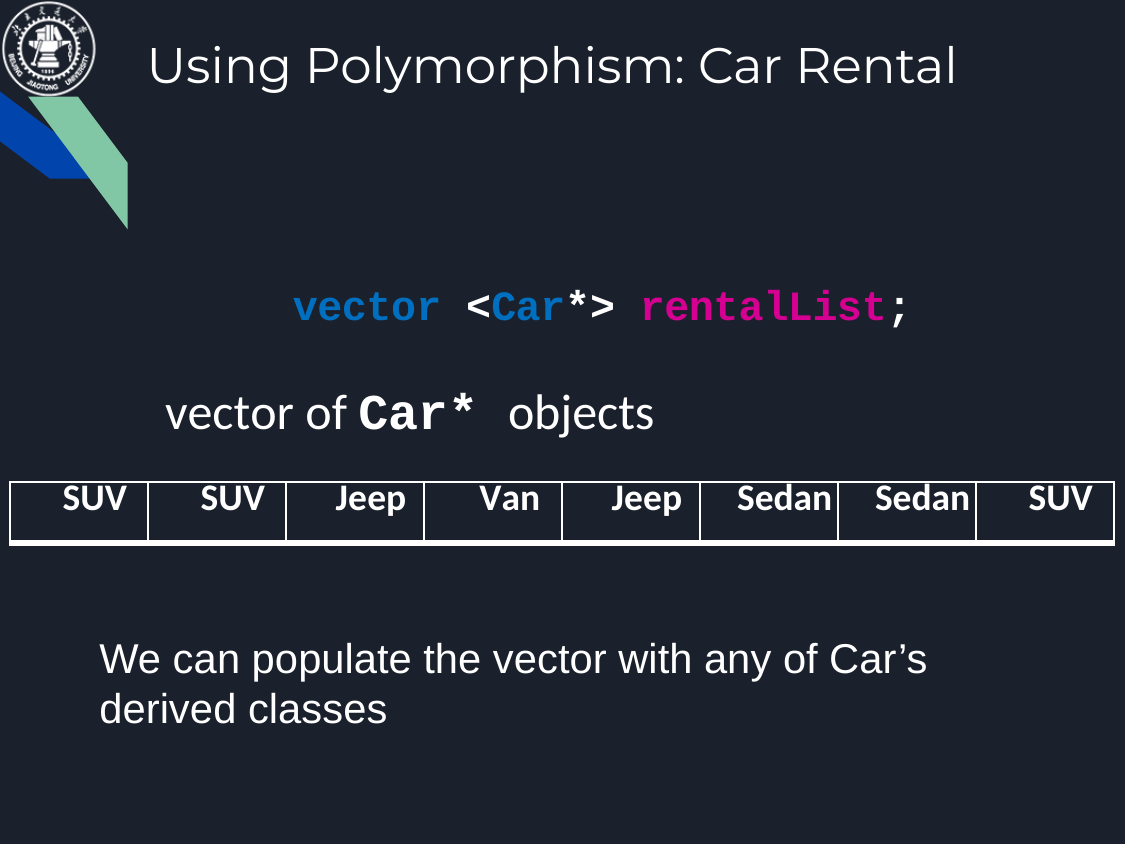

# Using Polymorphism: Car Rental
vector <Car*> rentalList;

vector of Car* objects
| SUV | SUV | Jeep | Van | Jeep | Sedan | Sedan | SUV |
| --- | --- | --- | --- | --- | --- | --- | --- |
We can populate the vector with any of Car’s derived classes